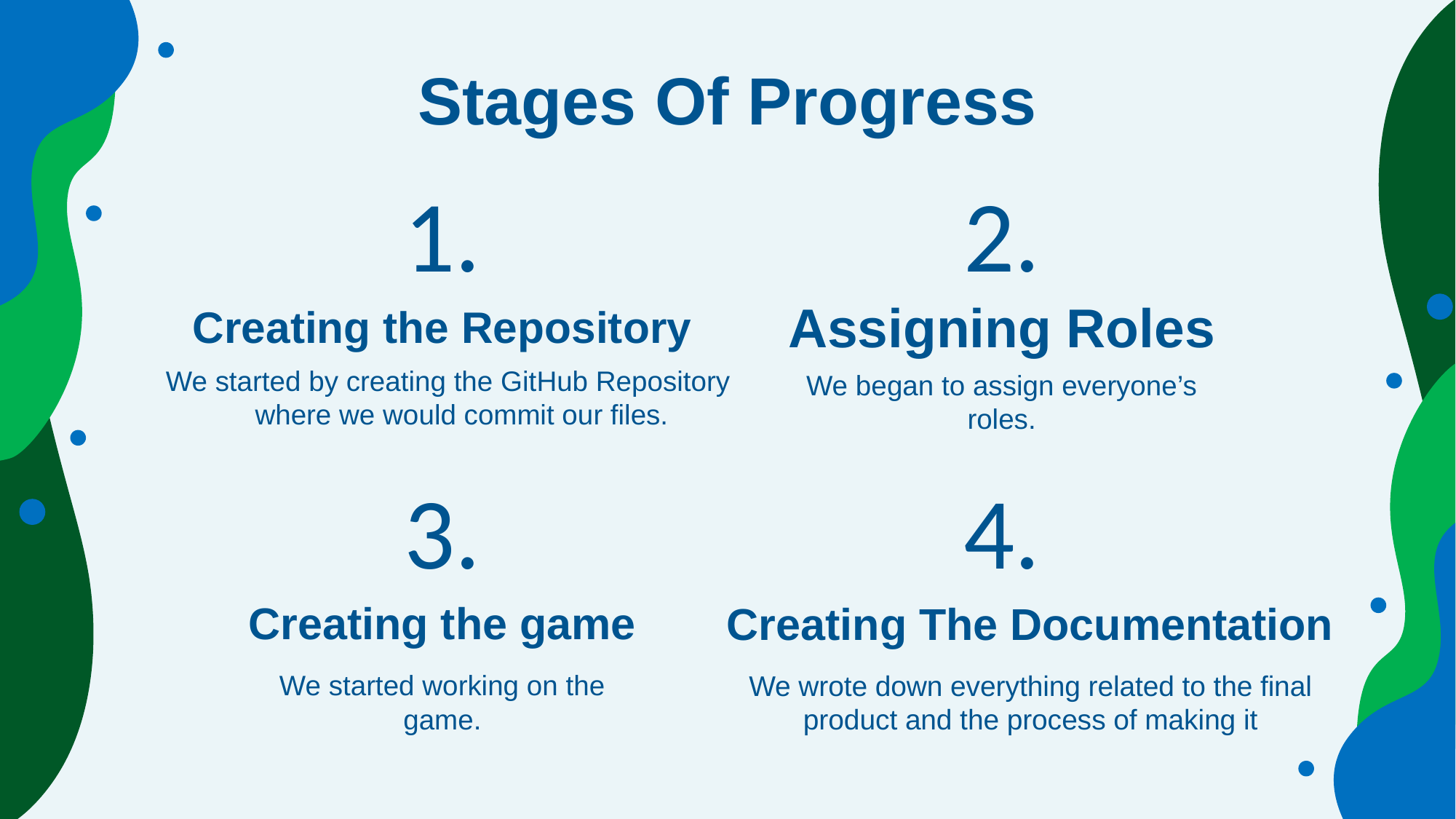

# Stages Of Progress
1.
2.
Creating the Repository
Assigning Roles
We started by creating the GitHub Repository where we would commit our files.
We began to assign everyone’s roles.
3.
4.
Creating the game
Creating The Documentation
We wrote down everything related to the final product and the process of making it
We started working on the game.